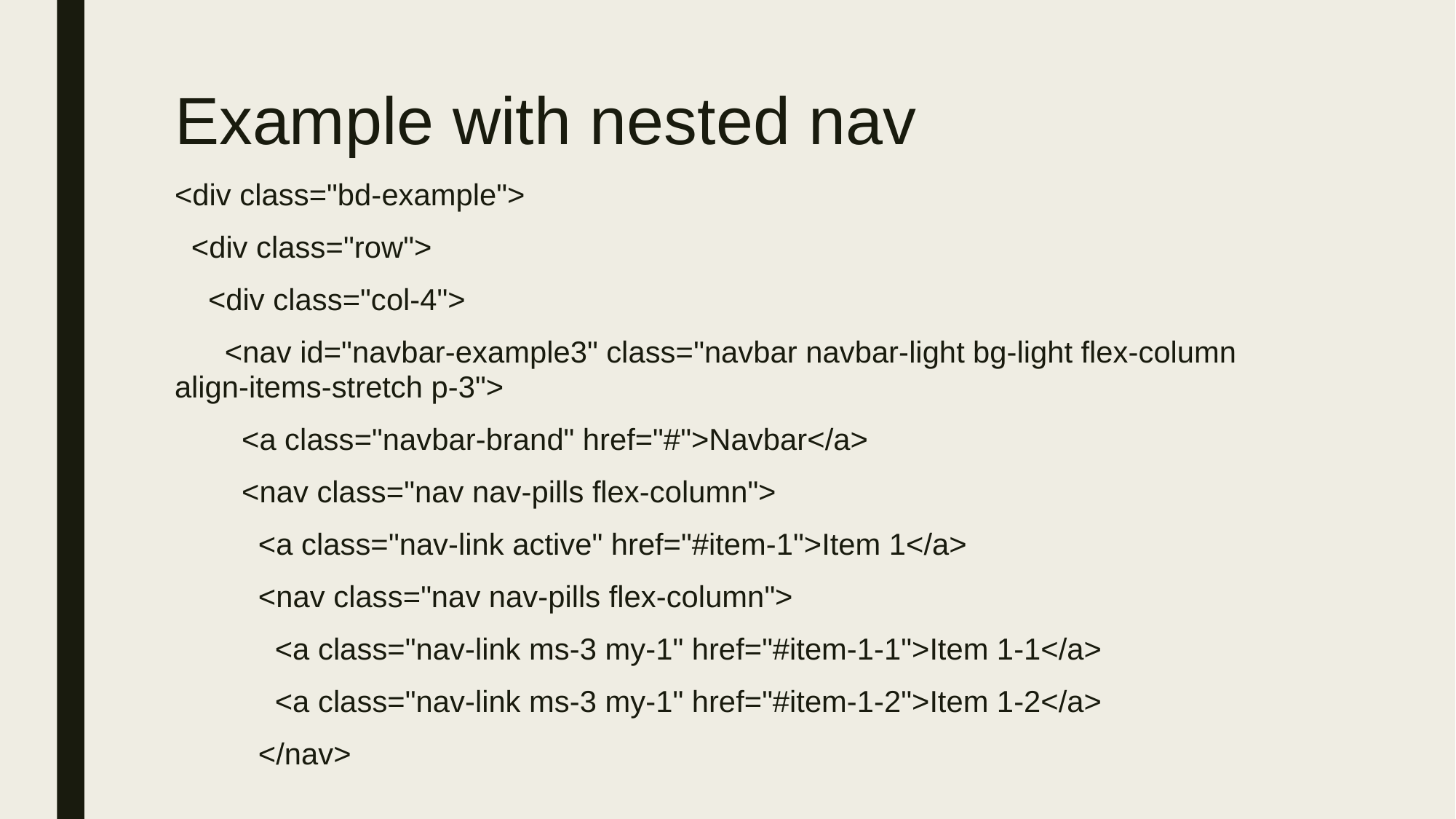

# Example with nested nav
<div class="bd-example">
  <div class="row">
    <div class="col-4">
      <nav id="navbar-example3" class="navbar navbar-light bg-light flex-column align-items-stretch p-3">
        <a class="navbar-brand" href="#">Navbar</a>
        <nav class="nav nav-pills flex-column">
          <a class="nav-link active" href="#item-1">Item 1</a>
          <nav class="nav nav-pills flex-column">
            <a class="nav-link ms-3 my-1" href="#item-1-1">Item 1-1</a>
            <a class="nav-link ms-3 my-1" href="#item-1-2">Item 1-2</a>
          </nav>